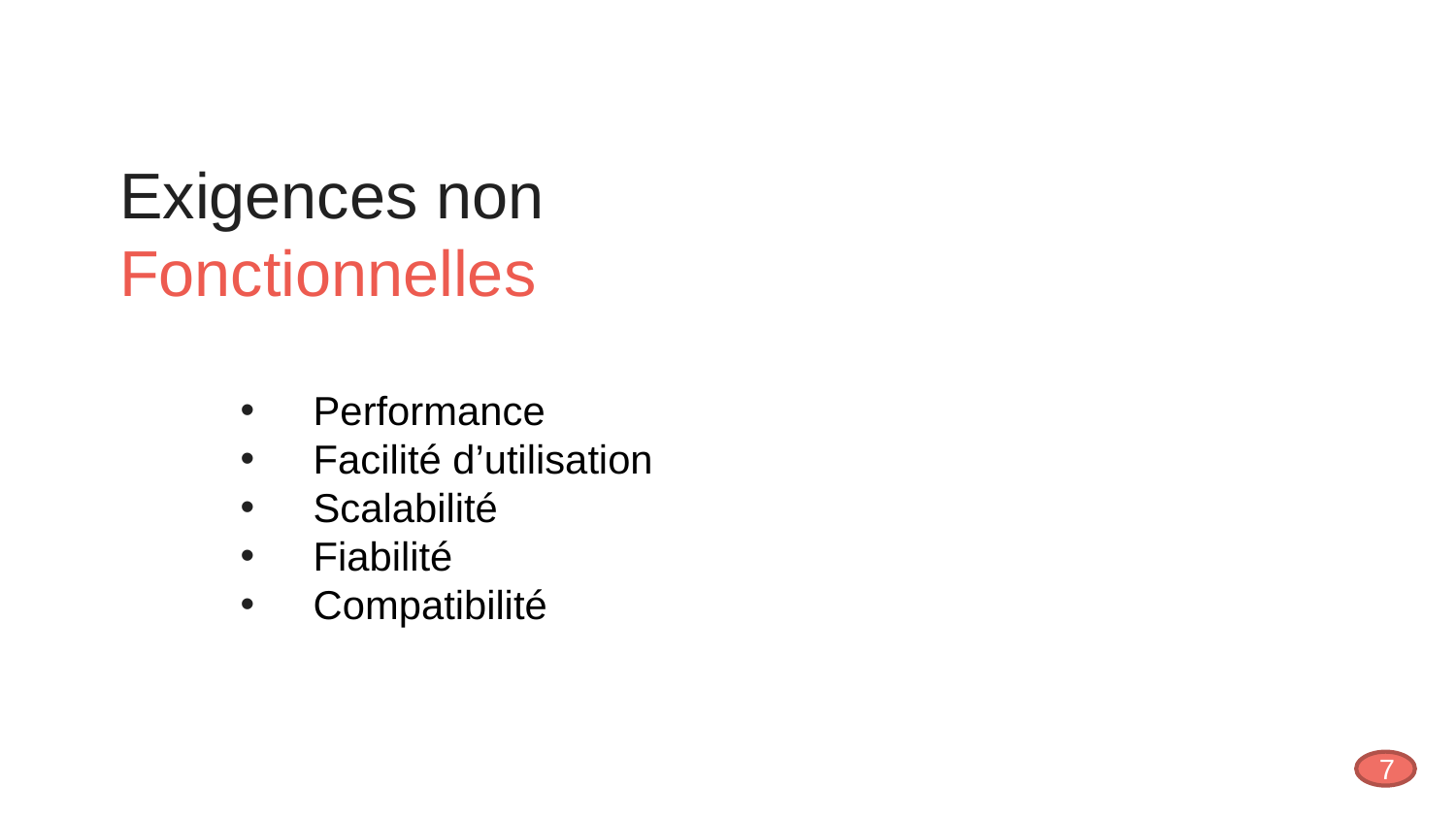

# Exigences non Fonctionnelles
Performance
Facilité d’utilisation
Scalabilité
Fiabilité
Compatibilité
7